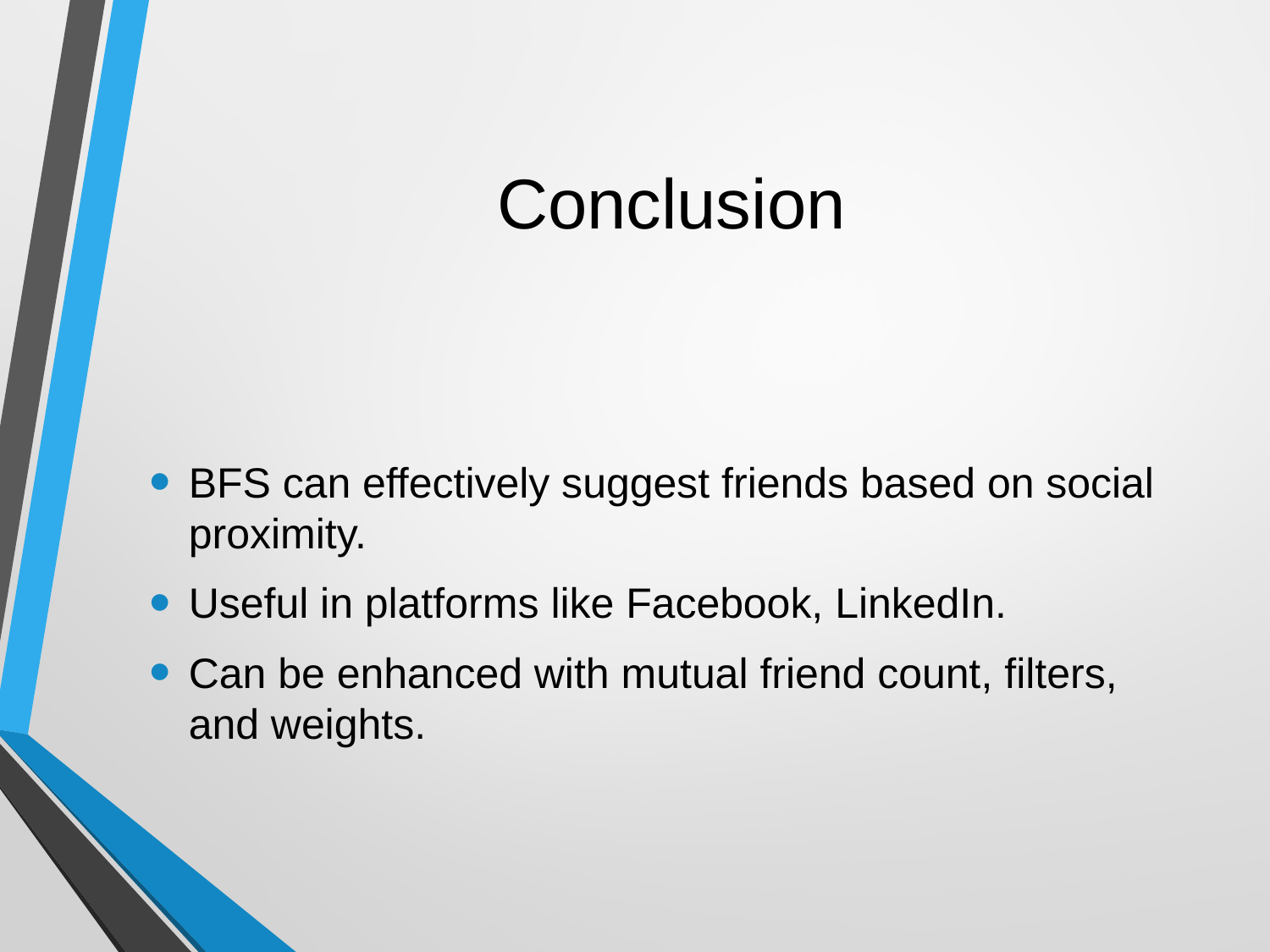

# Conclusion
BFS can effectively suggest friends based on social proximity.
Useful in platforms like Facebook, LinkedIn.
Can be enhanced with mutual friend count, filters, and weights.